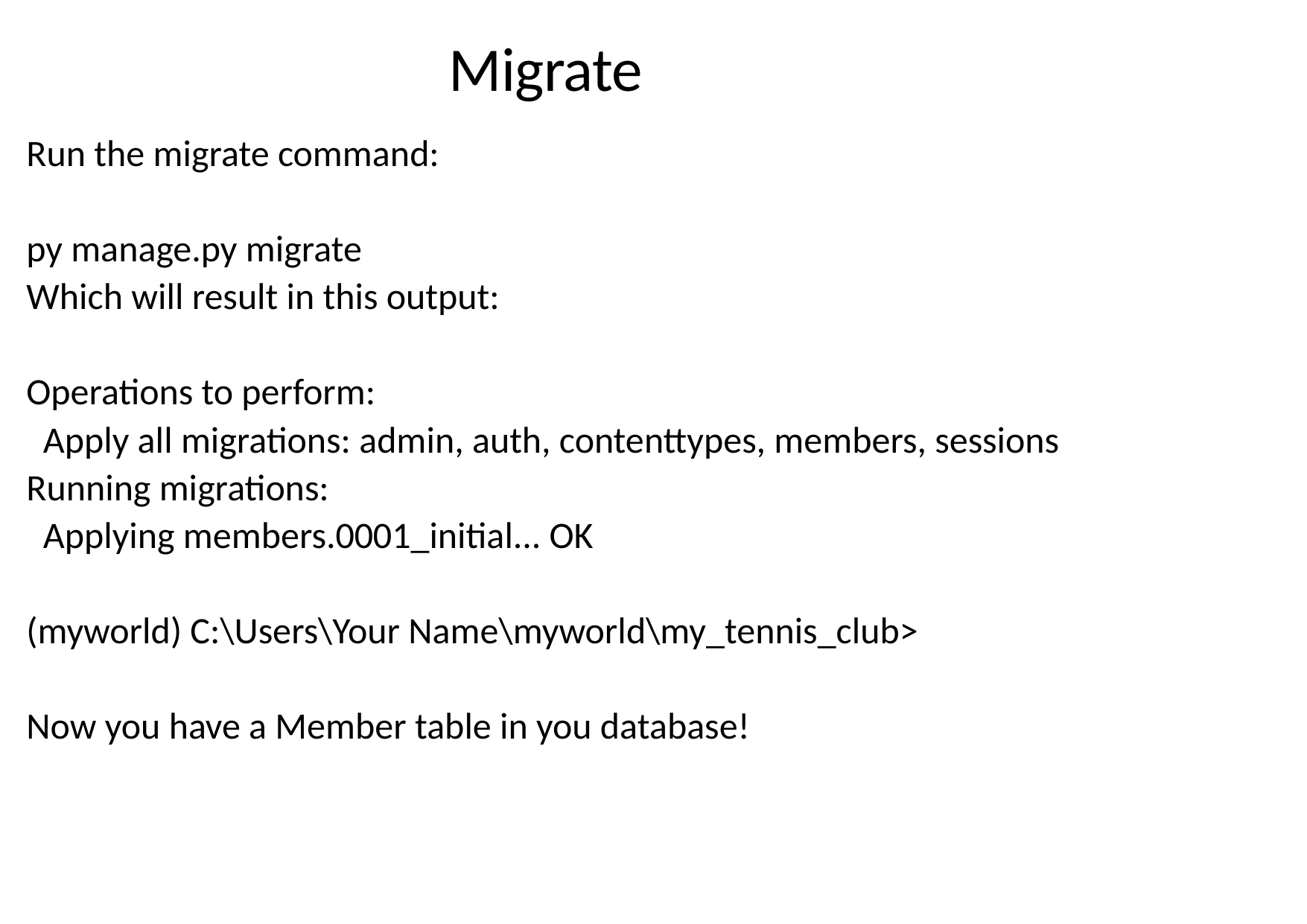

# Migrate
Run the migrate command:

py manage.py migrate
Which will result in this output:

Operations to perform:
  Apply all migrations: admin, auth, contenttypes, members, sessions
Running migrations:
  Applying members.0001_initial... OK

(myworld) C:\Users\Your Name\myworld\my_tennis_club>

Now you have a Member table in you database!